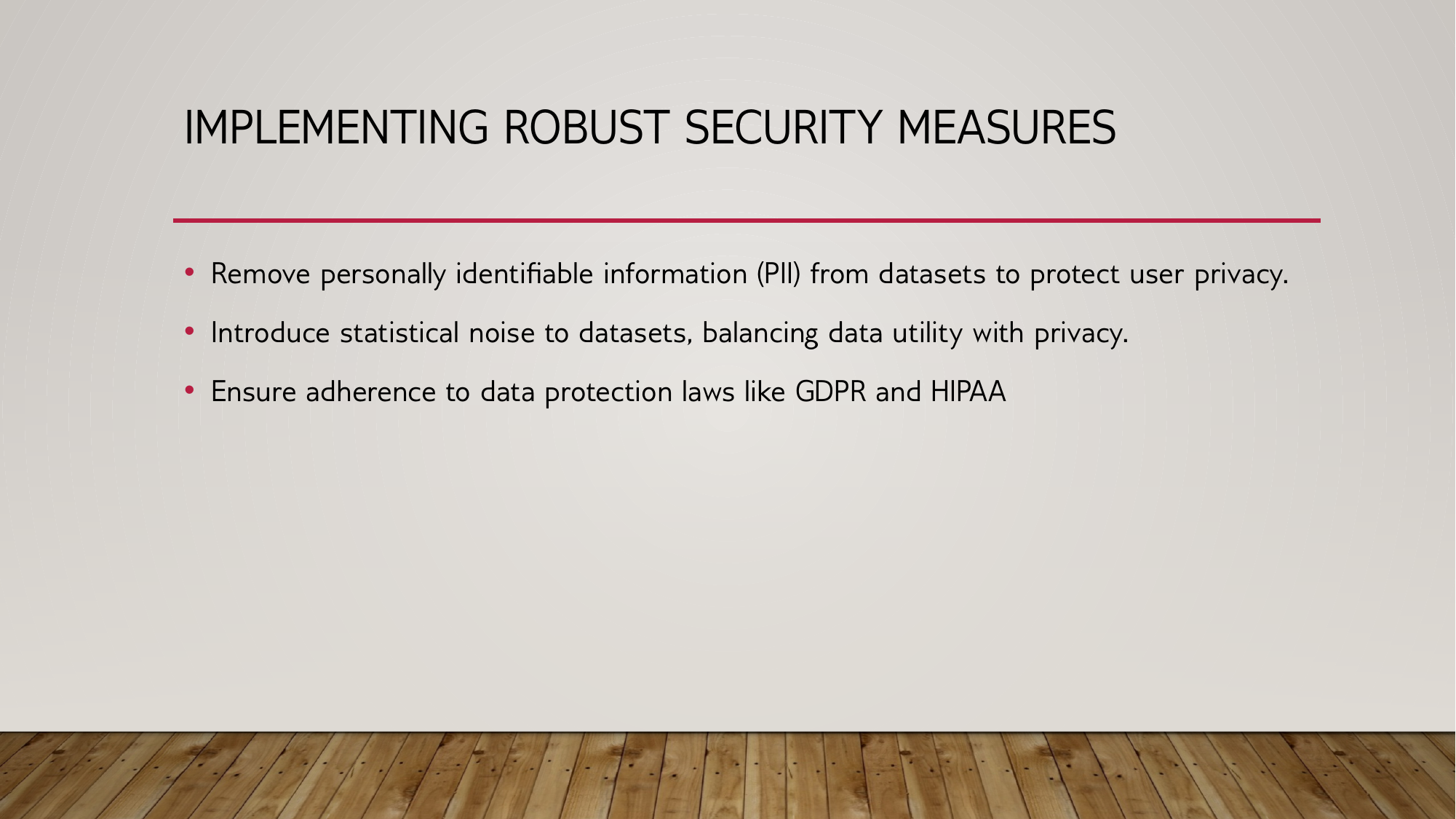

# Implementing Robust Security Measures
Remove personally identifiable information (PII) from datasets to protect user privacy.
Introduce statistical noise to datasets, balancing data utility with privacy.
Ensure adherence to data protection laws like GDPR and HIPAA